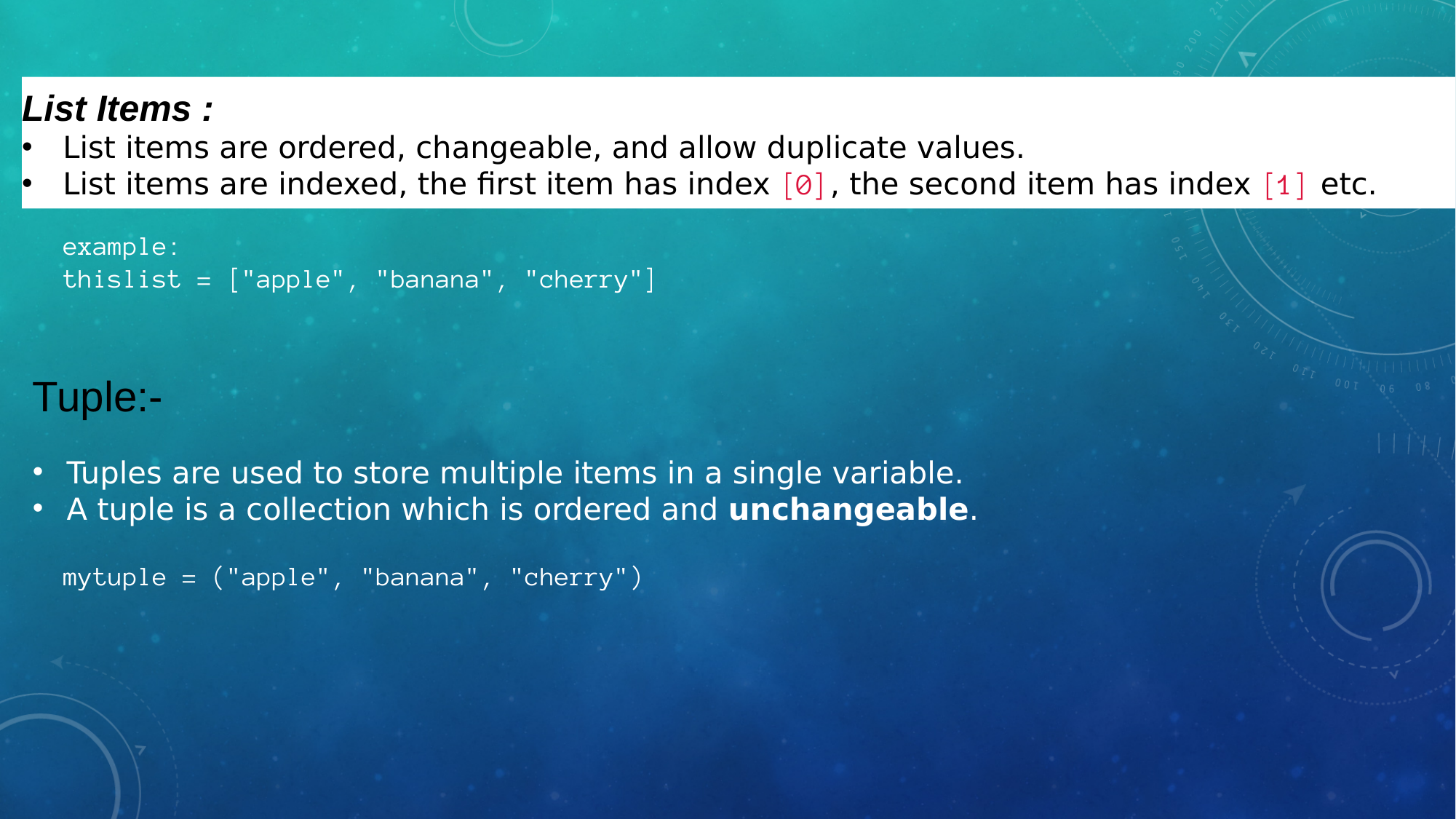

List Items :
List items are ordered, changeable, and allow duplicate values.
List items are indexed, the first item has index [0], the second item has index [1] etc.
example:
thislist = ["apple", "banana", "cherry"]

Tuple:-

Tuples are used to store multiple items in a single variable.
A tuple is a collection which is ordered and unchangeable.
     mytuple = ("apple", "banana", "cherry")